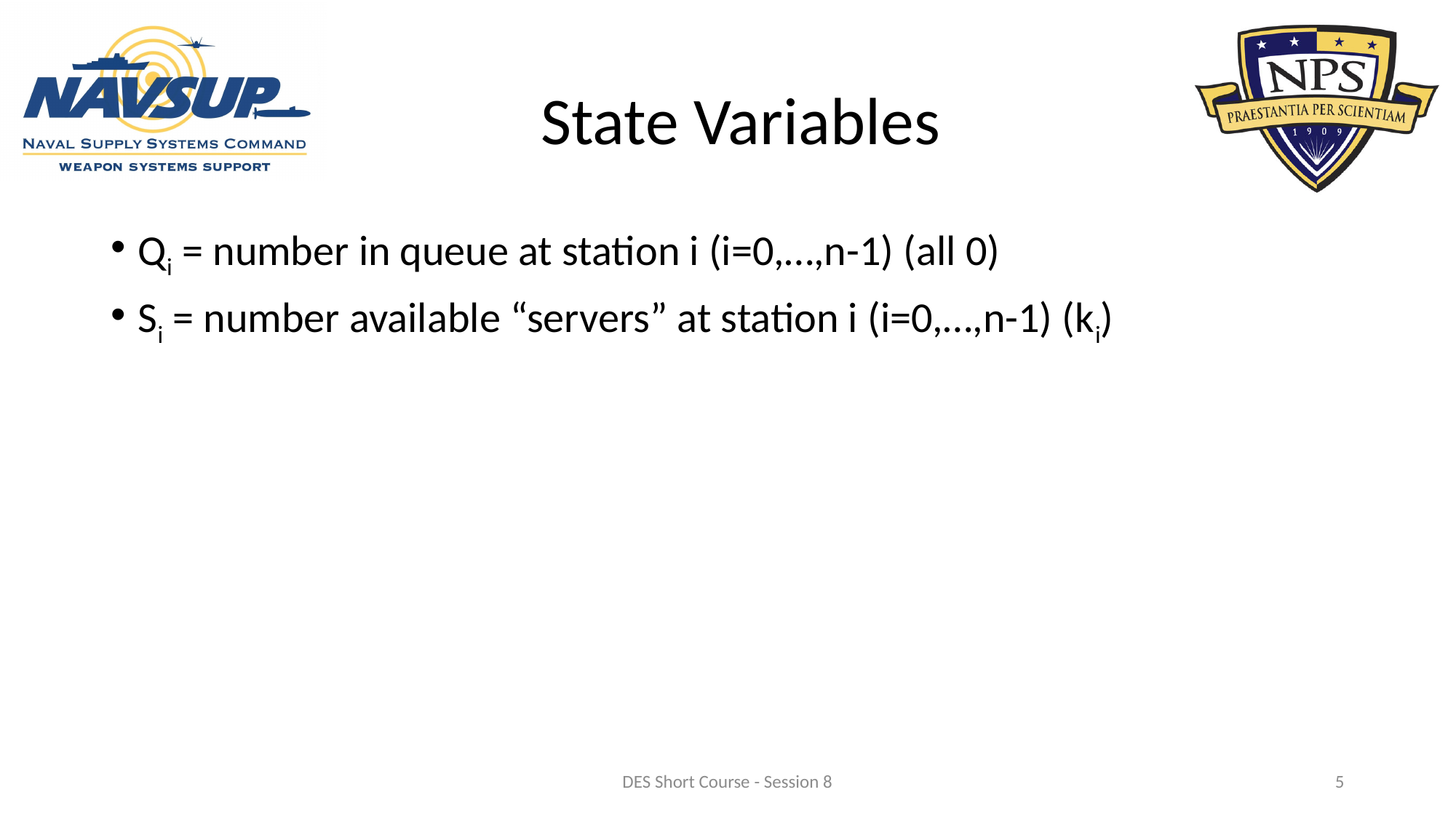

# State Variables
Qi = number in queue at station i (i=0,…,n-1) (all 0)
Si = number available “servers” at station i (i=0,…,n-1) (ki)
DES Short Course - Session 8
5